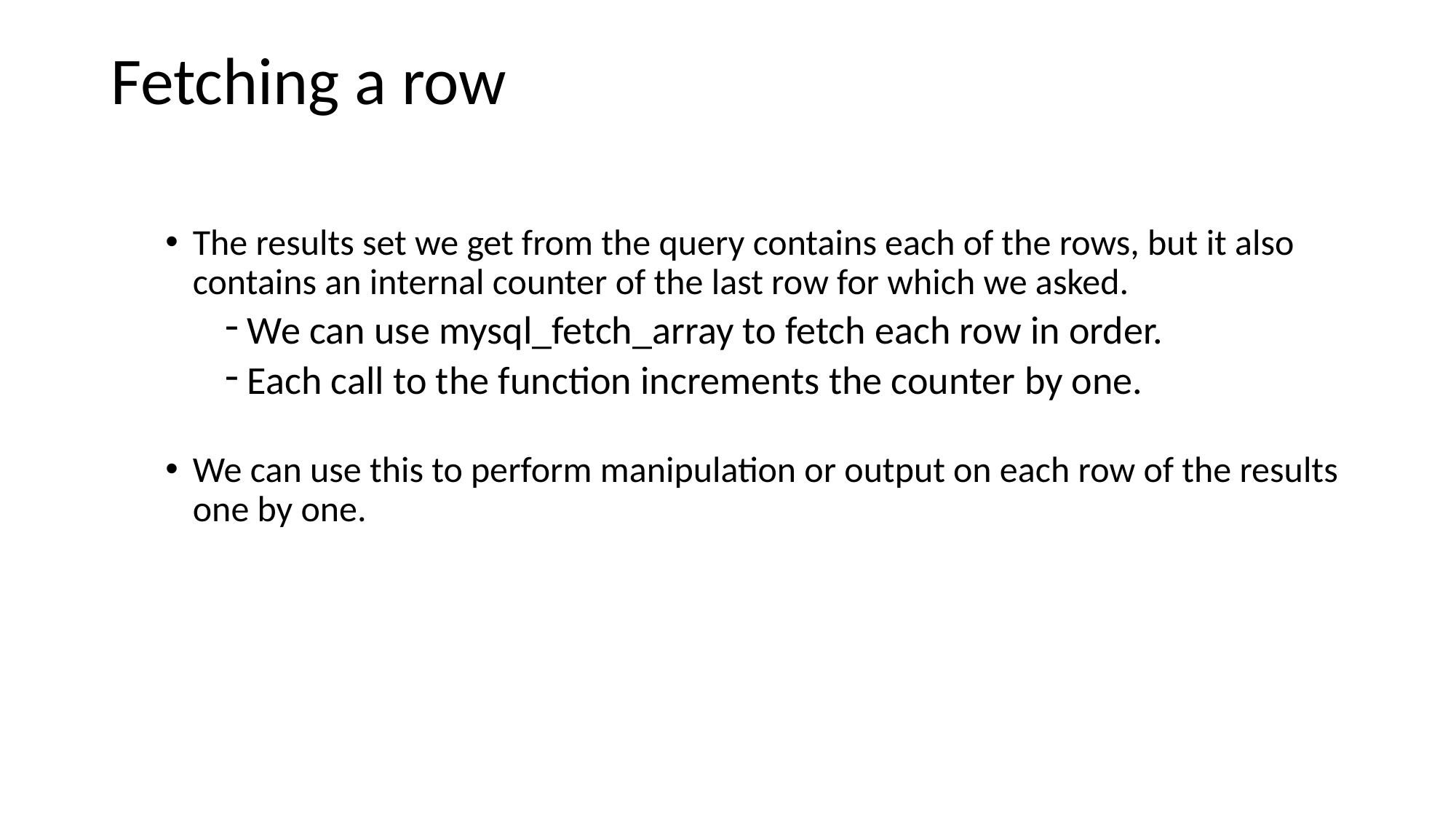

# Fetching a row
The results set we get from the query contains each of the rows, but it also contains an internal counter of the last row for which we asked.
We can use mysql_fetch_array to fetch each row in order.
Each call to the function increments the counter by one.

We can use this to perform manipulation or output on each row of the results one by one.